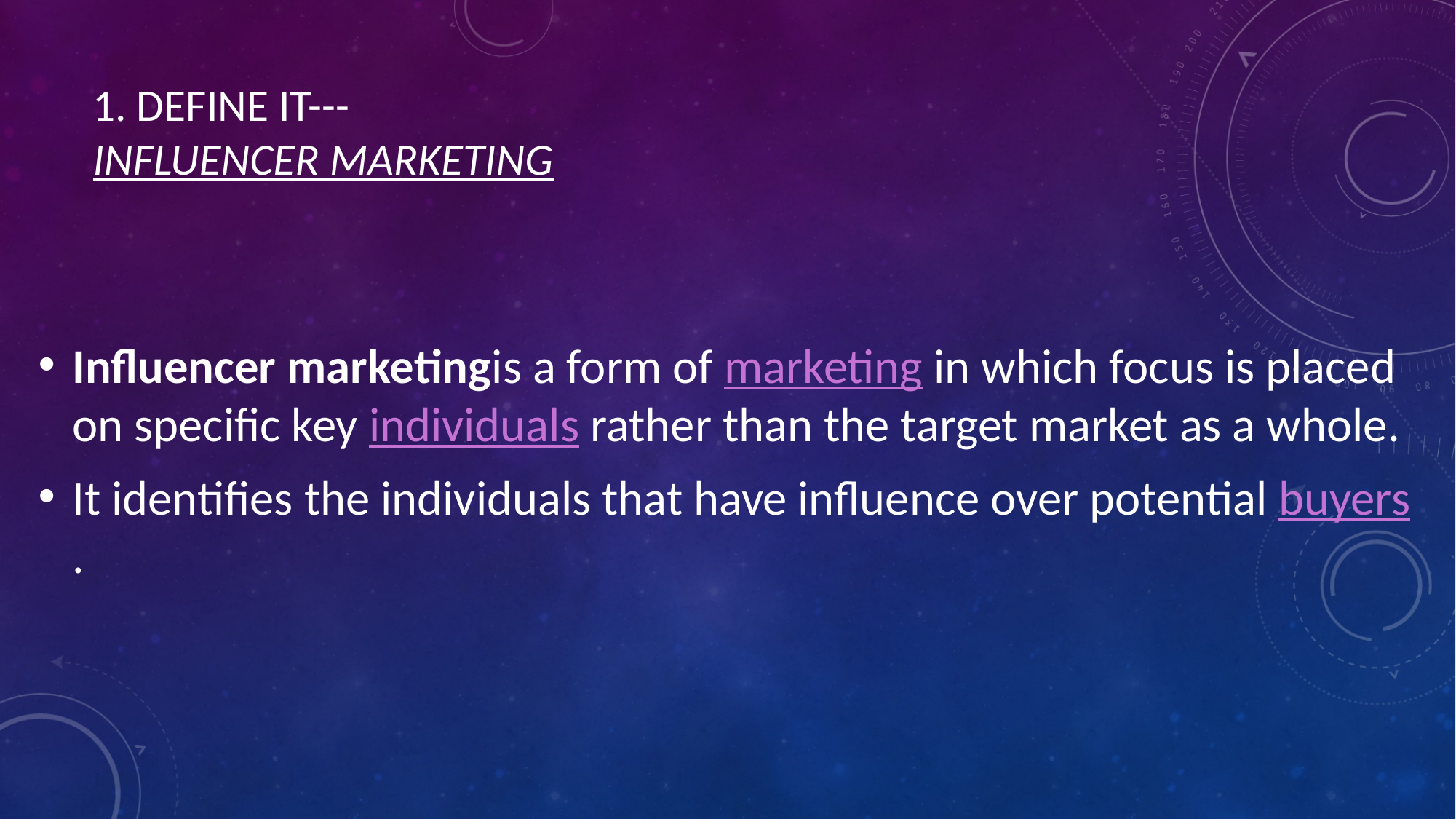

# 1. Define it--- Influencer marketing
Influencer marketingis a form of marketing in which focus is placed on specific key individuals rather than the target market as a whole.
It identifies the individuals that have influence over potential buyers.